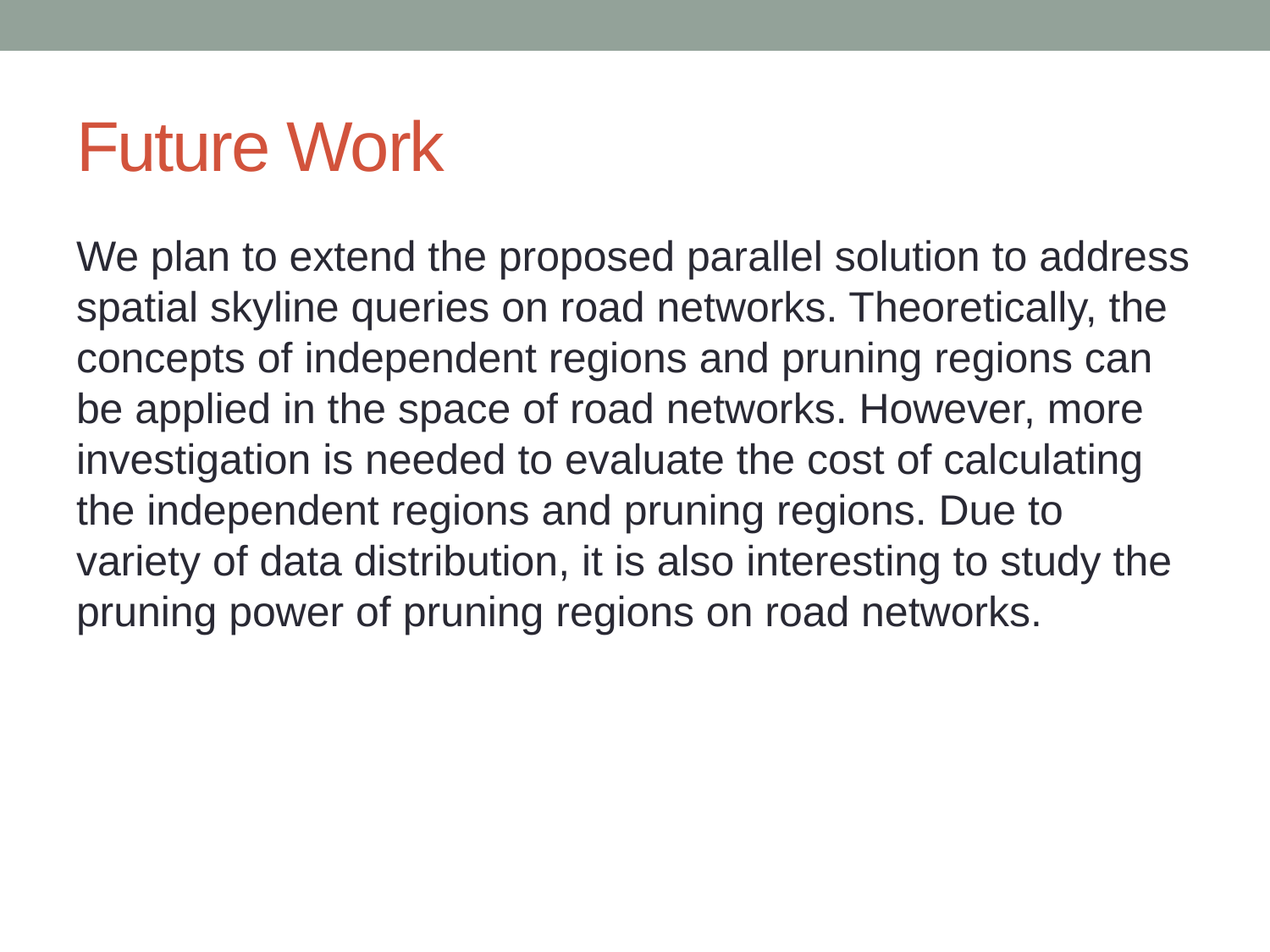

# Future Work
We plan to extend the proposed parallel solution to address spatial skyline queries on road networks. Theoretically, the concepts of independent regions and pruning regions can be applied in the space of road networks. However, more investigation is needed to evaluate the cost of calculating the independent regions and pruning regions. Due to variety of data distribution, it is also interesting to study the pruning power of pruning regions on road networks.